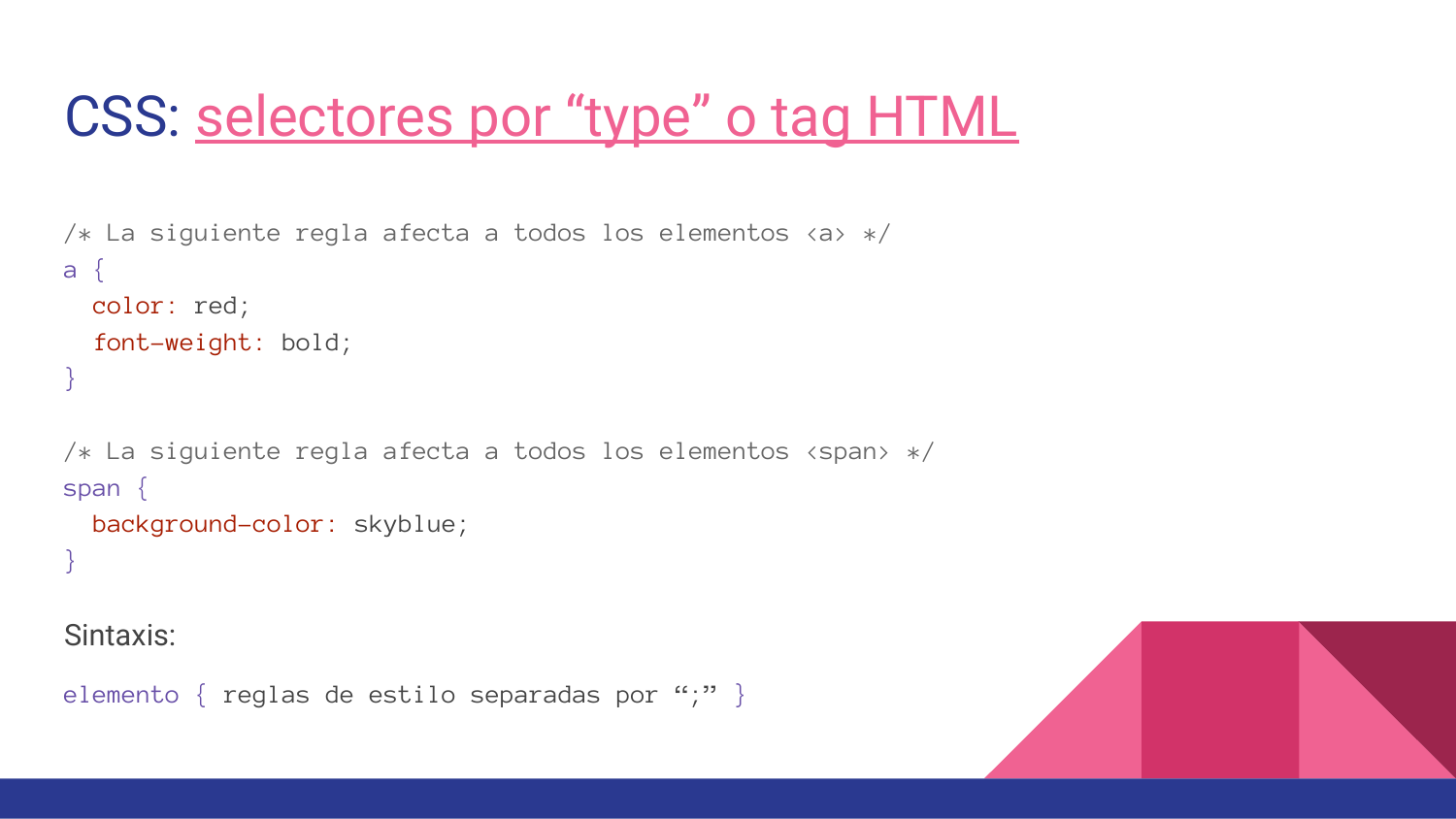

# CSS: selectores por “type” o tag HTML
/* La siguiente regla afecta a todos los elementos <a> */
a {
  color: red;
  font-weight: bold;
}

/* La siguiente regla afecta a todos los elementos <span> */
span {
  background-color: skyblue;
}

Sintaxis:
elemento { reglas de estilo separadas por “;” }